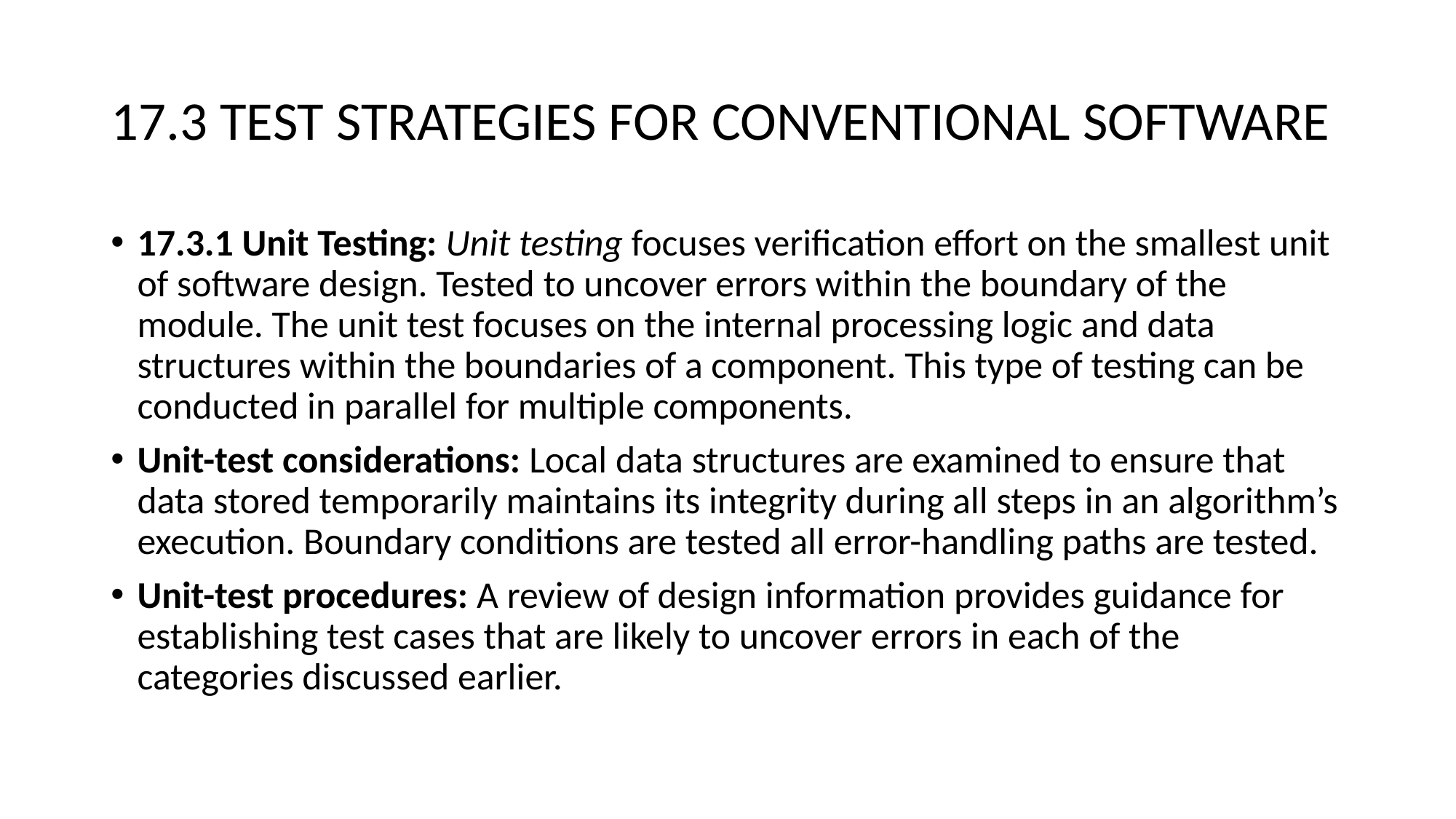

# 17.3 TEST STRATEGIES FOR CONVENTIONAL SOFTWARE
17.3.1 Unit Testing: Unit testing focuses verification effort on the smallest unit of software design. Tested to uncover errors within the boundary of the module. The unit test focuses on the internal processing logic and data structures within the boundaries of a component. This type of testing can be conducted in parallel for multiple components.
Unit-test considerations: Local data structures are examined to ensure that data stored temporarily maintains its integrity during all steps in an algorithm’s execution. Boundary conditions are tested all error-handling paths are tested.
Unit-test procedures: A review of design information provides guidance for establishing test cases that are likely to uncover errors in each of the categories discussed earlier.